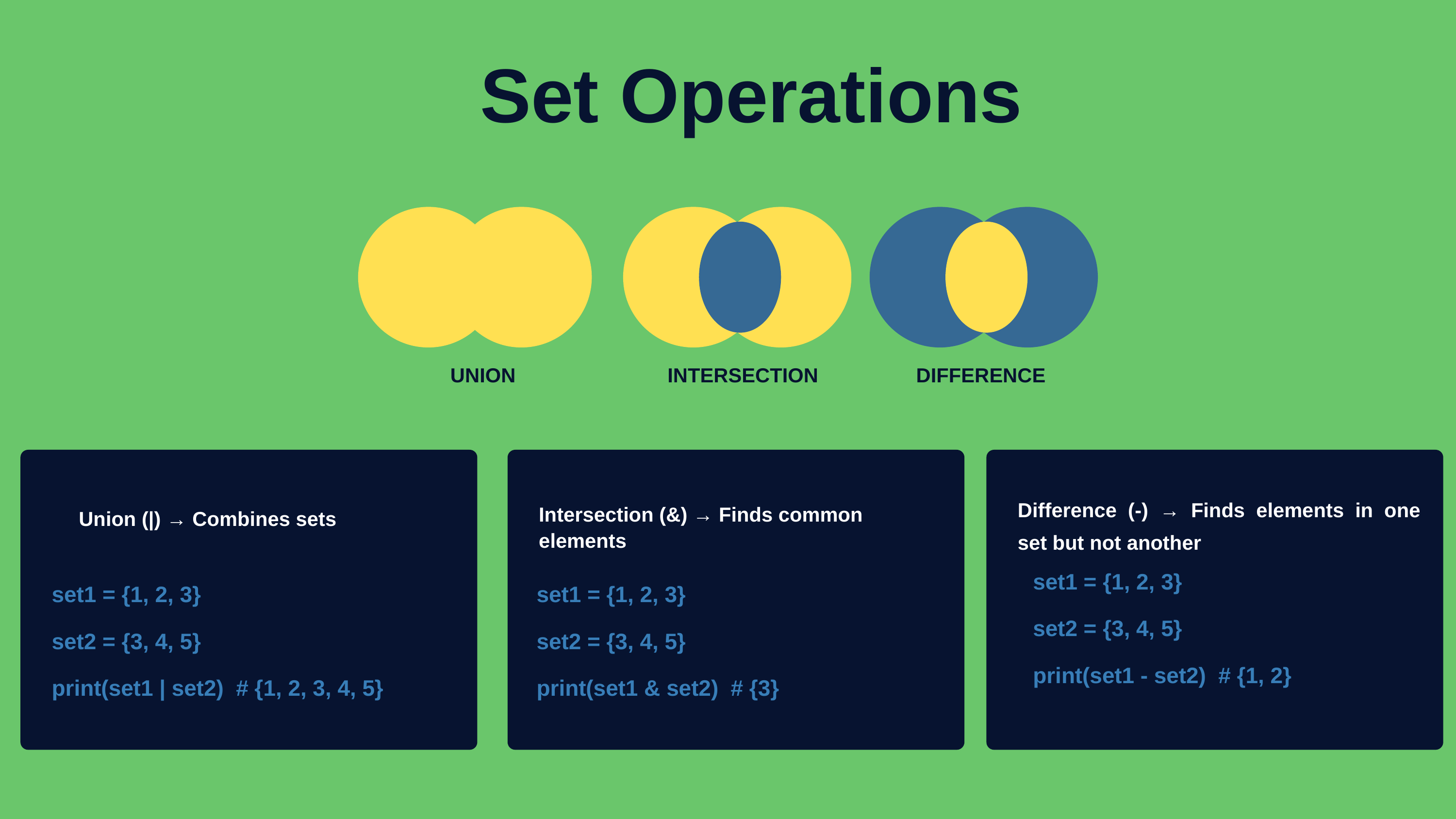

Set Operations

UNION
INTERSECTION
DIFFERENCE

Difference (-) → Finds elements in one set but not another

Intersection (&) → Finds common elements

Union (|) → Combines sets
set1 = {1, 2, 3}
set2 = {3, 4, 5}
print(set1 - set2)  # {1, 2}
set1 = {1, 2, 3}
set2 = {3, 4, 5}
print(set1 | set2)  # {1, 2, 3, 4, 5}
set1 = {1, 2, 3}
set2 = {3, 4, 5}
print(set1 & set2)  # {3}